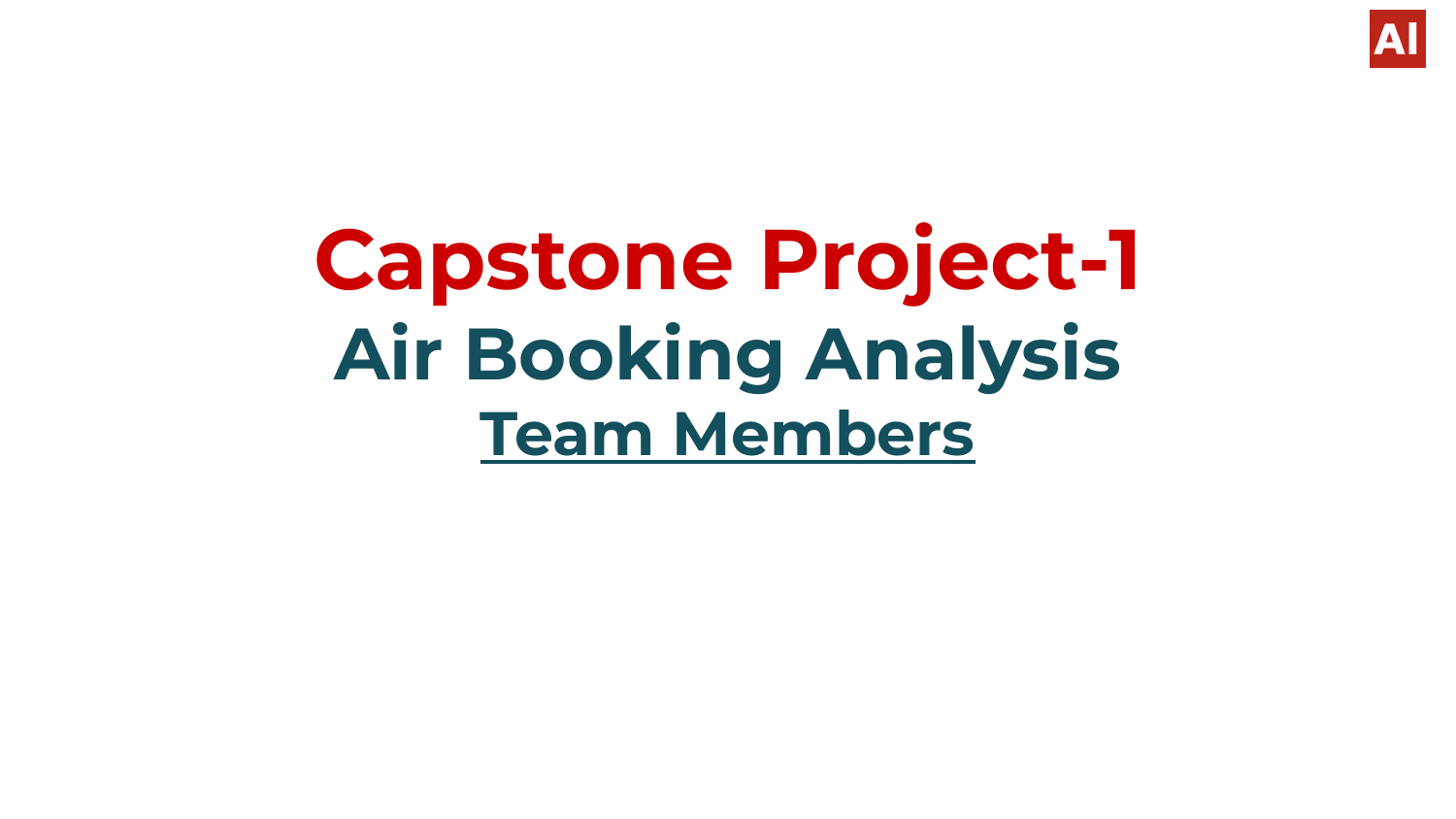

# Capstone Project-1
Air Booking Analysis
Team Members